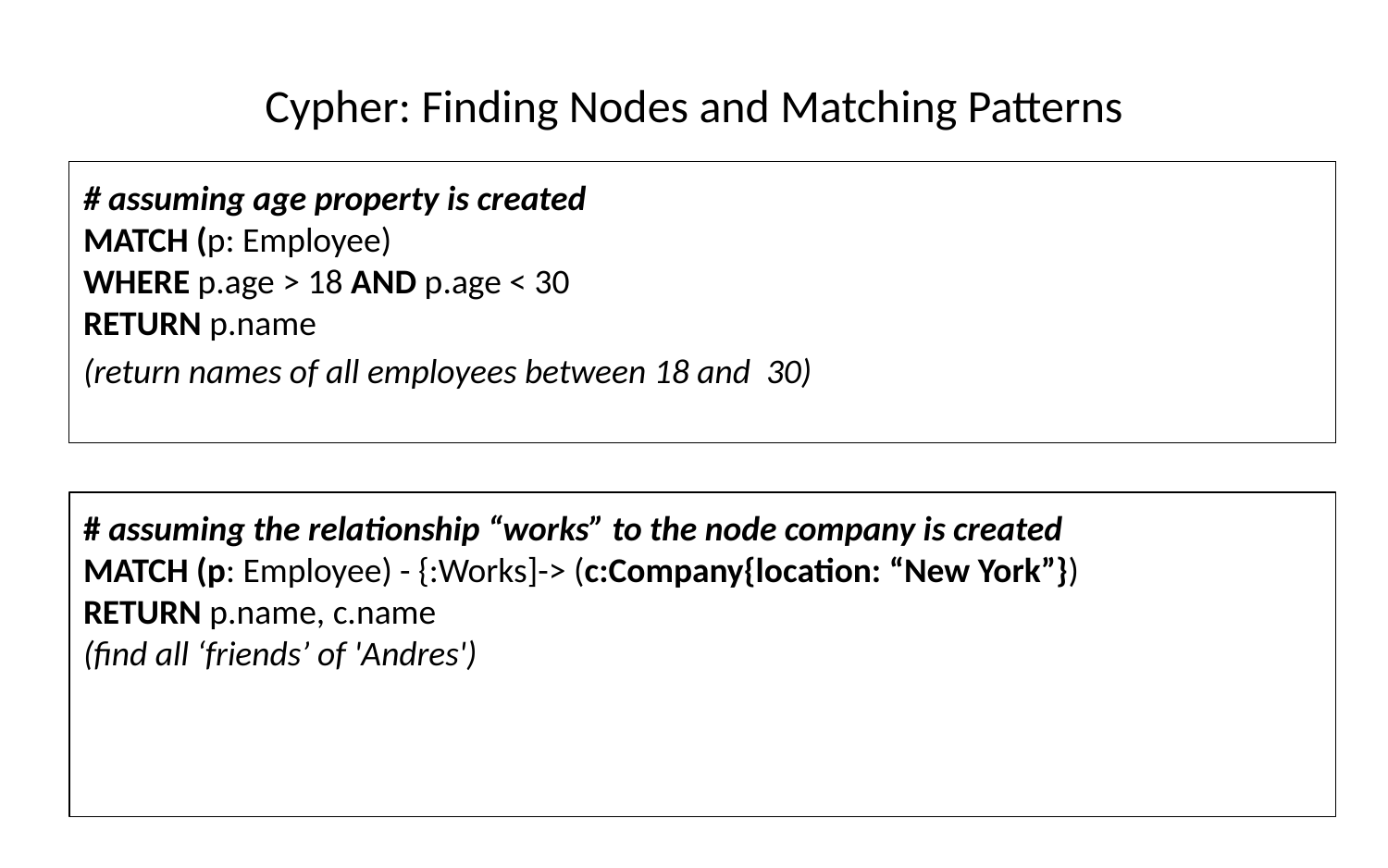

# Cypher: Finding Nodes and Matching Patterns
# assuming age property is created
MATCH (p: Employee)
WHERE p.age > 18 AND p.age < 30
RETURN p.name
(return names of all employees between 18 and  30)
# assuming the relationship “works” to the node company is created
MATCH (p: Employee) - {:Works]-> (c:Company{location: “New York”})
RETURN p.name, c.name
(find all ‘friends’ of 'Andres')